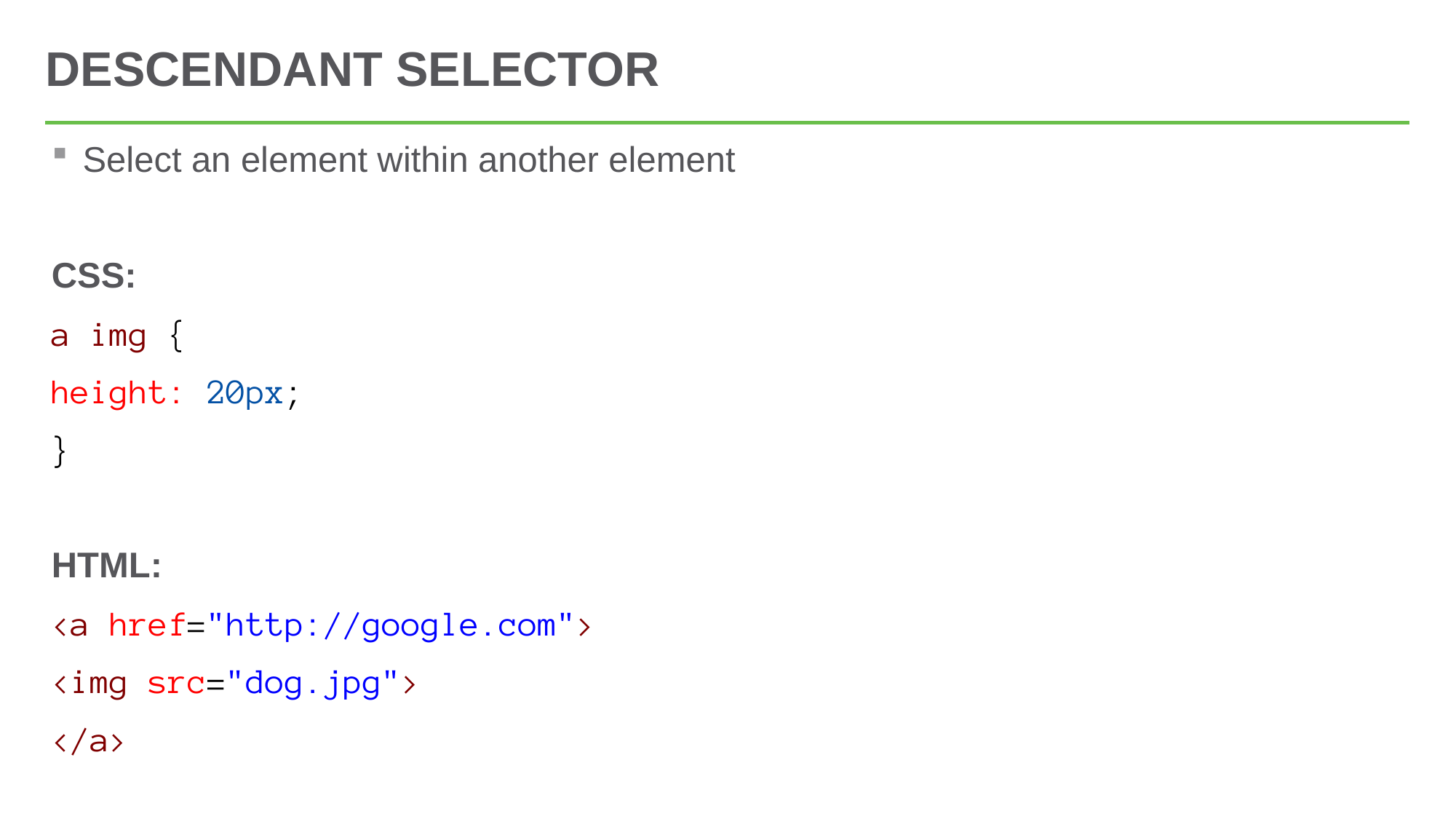

# Descendant selector
Select an element within another element

CSS:
a img {
	height: 20px;
}

HTML:
<a href="http://google.com">
	<img src="dog.jpg">
</a>